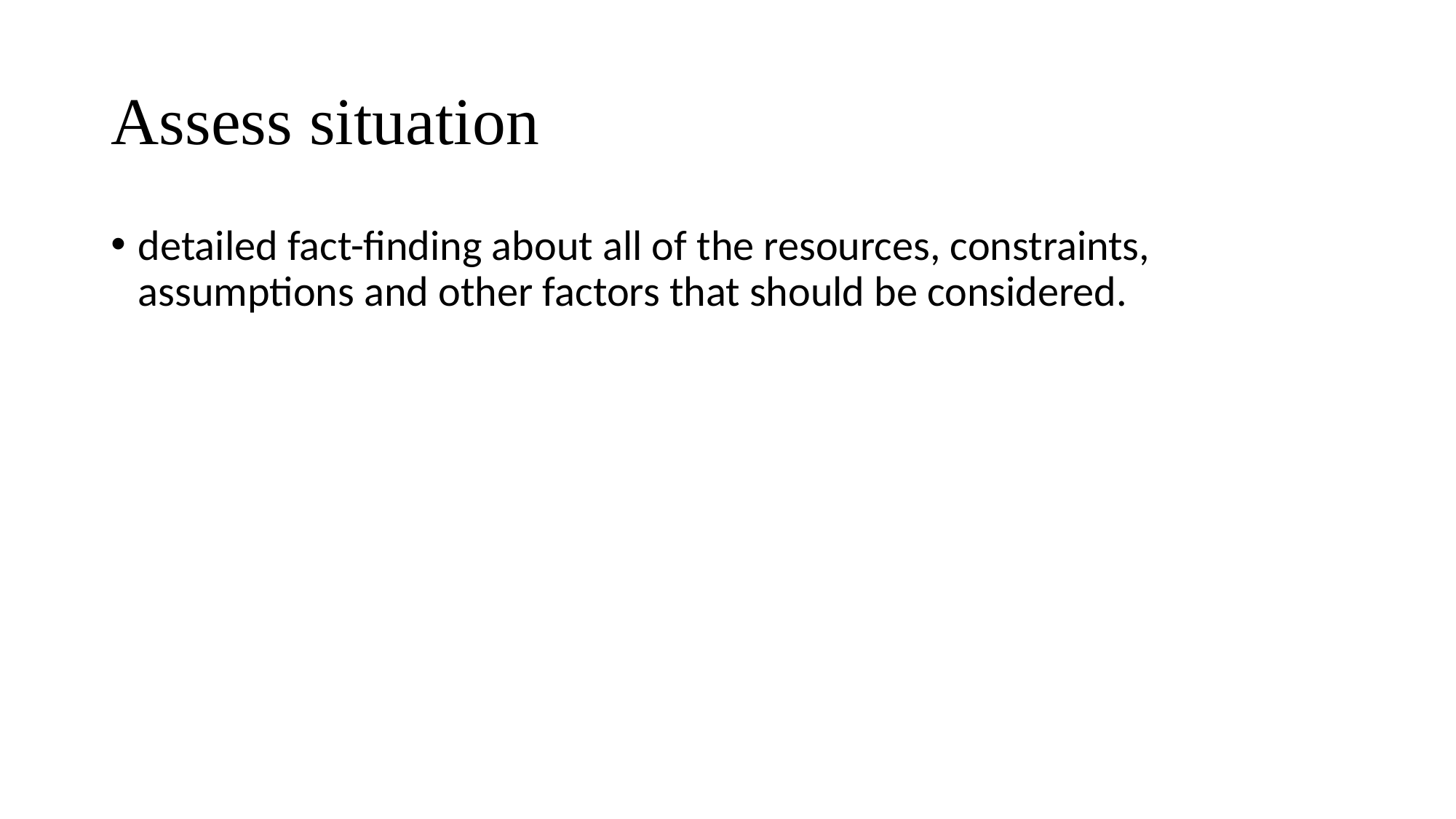

# Assess situation
detailed fact-finding about all of the resources, constraints, assumptions and other factors that should be considered.